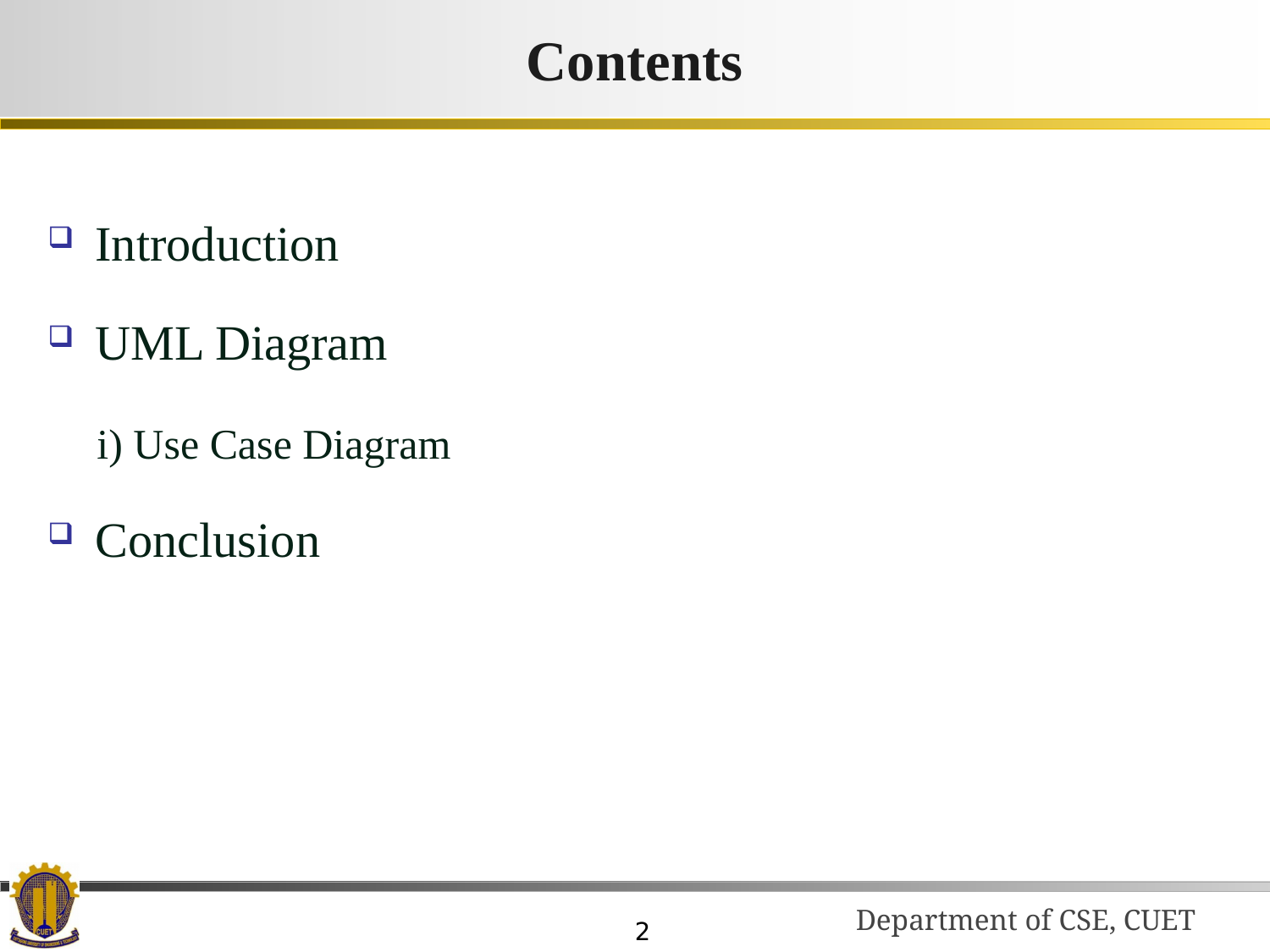

# Contents
Introduction
UML Diagram
    i) Use Case Diagram
Conclusion